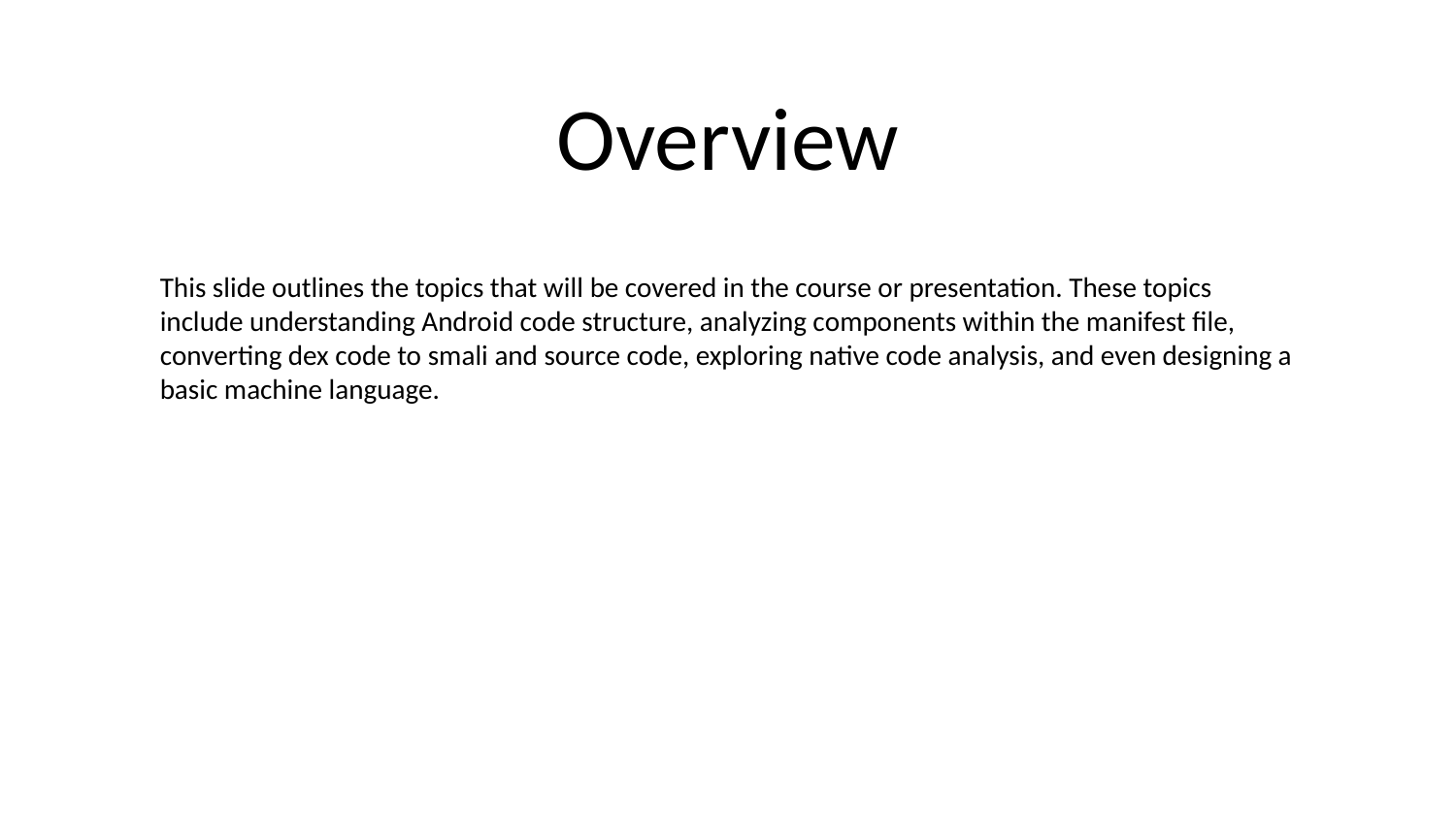

# Overview

This slide outlines the topics that will be covered in the course or presentation. These topics include understanding Android code structure, analyzing components within the manifest file, converting dex code to smali and source code, exploring native code analysis, and even designing a basic machine language.